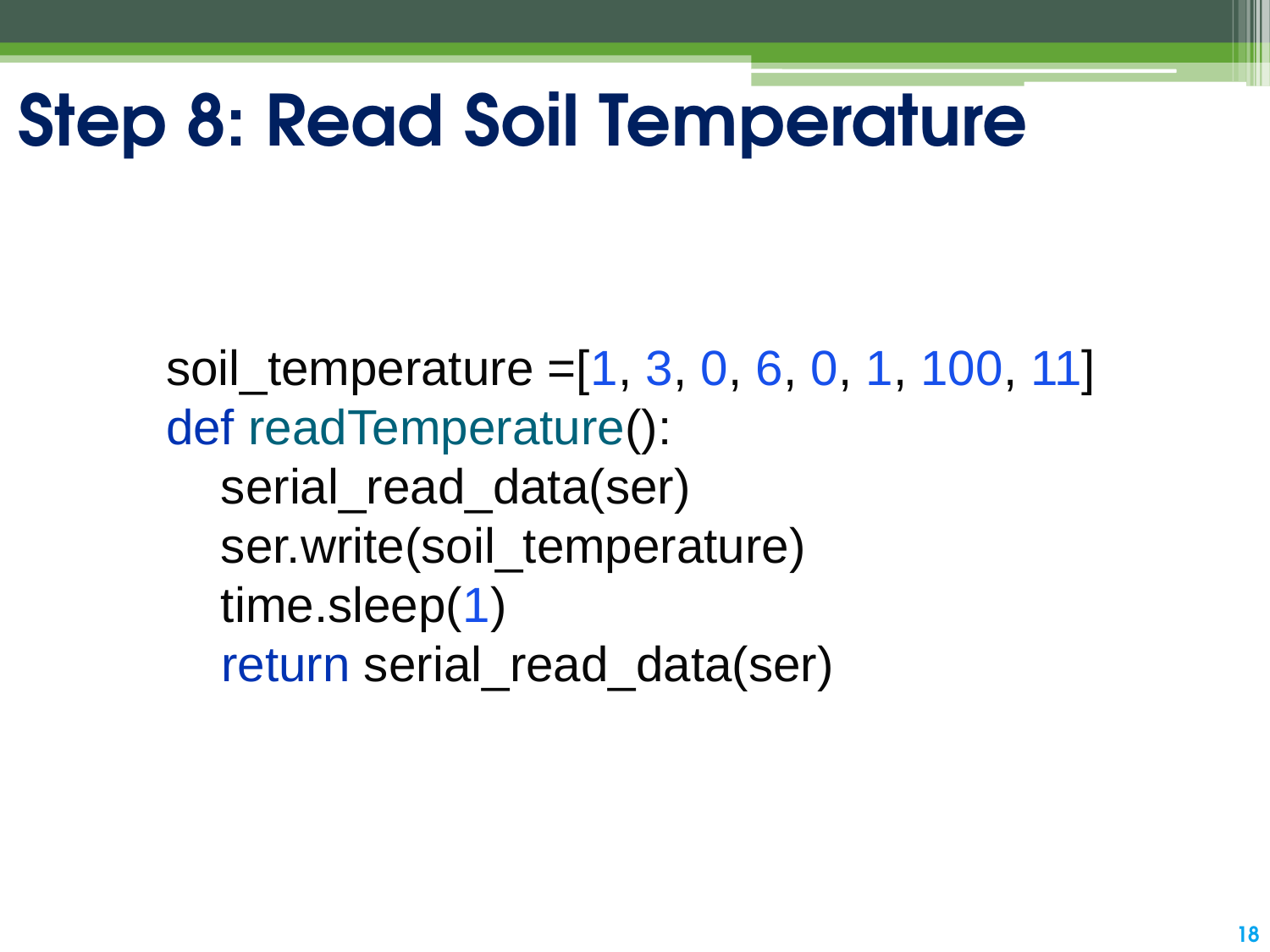

# Step 8: Read Soil Temperature
soil_temperature =[1, 3, 0, 6, 0, 1, 100, 11]
def readTemperature():
    serial_read_data(ser)
    ser.write(soil_temperature)
    time.sleep(1)
    return serial_read_data(ser)